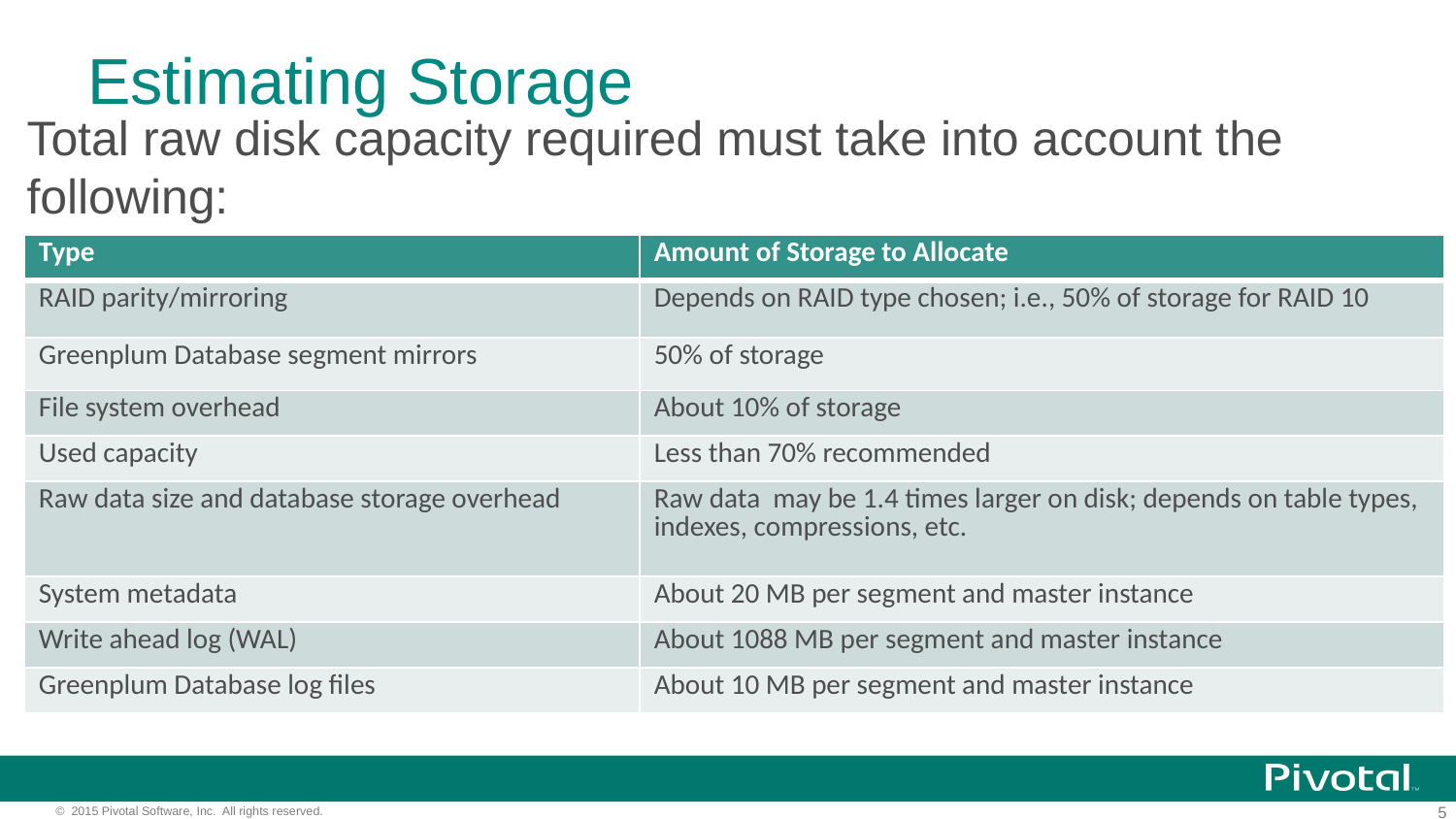

# Estimating Storage
Total raw disk capacity required must take into account the following:

| Type | Amount of Storage to Allocate |
| --- | --- |
| RAID parity/mirroring | Depends on RAID type chosen; i.e., 50% of storage for RAID 10 |
| Greenplum Database segment mirrors | 50% of storage |
| File system overhead | About 10% of storage |
| Used capacity | Less than 70% recommended |
| Raw data size and database storage overhead | Raw data may be 1.4 times larger on disk; depends on table types, indexes, compressions, etc. |
| System metadata | About 20 MB per segment and master instance |
| Write ahead log (WAL) | About 1088 MB per segment and master instance |
| Greenplum Database log files | About 10 MB per segment and master instance |